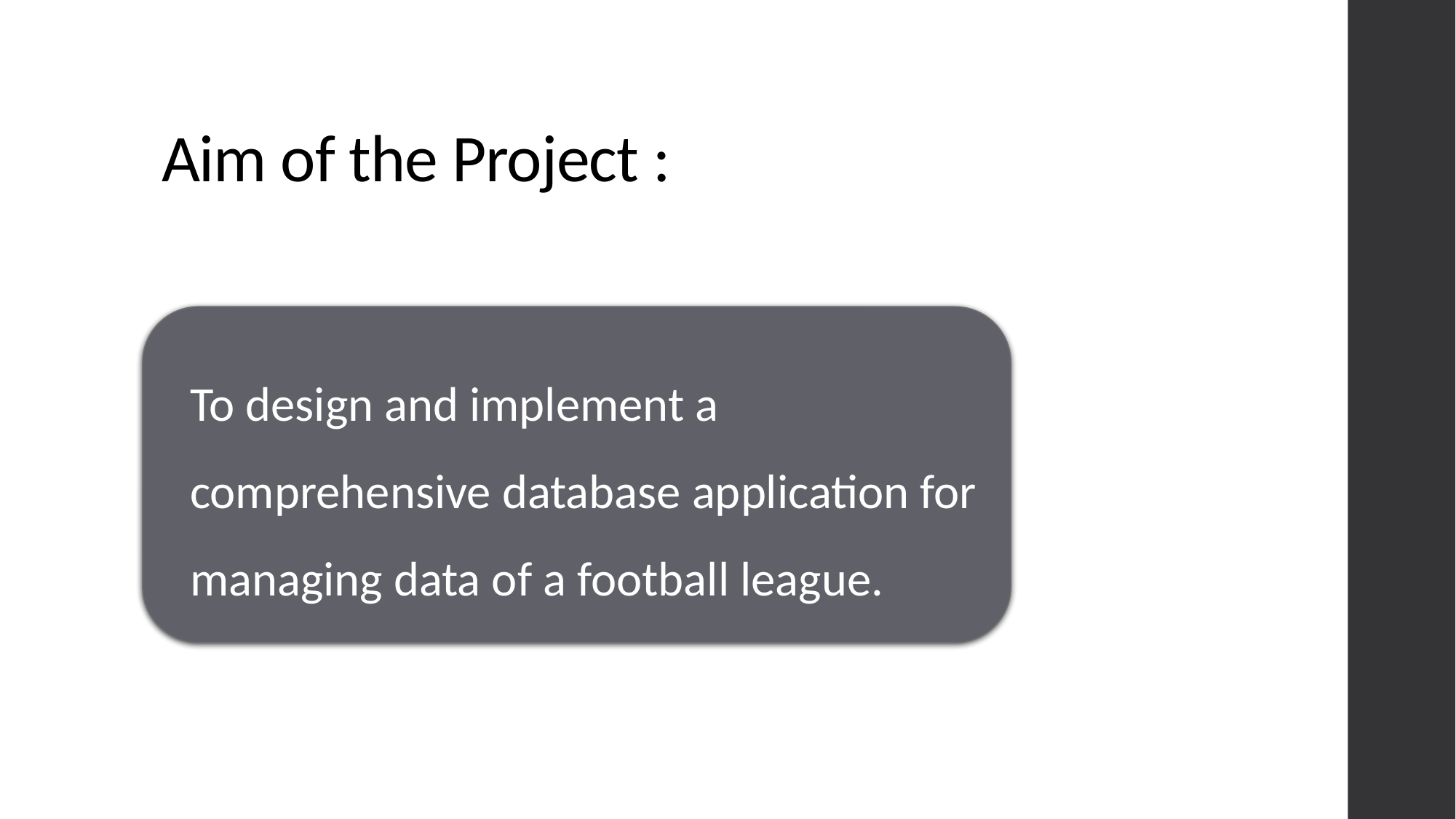

# Aim of the Project :
To design and implement a comprehensive database application for managing data of a football league.